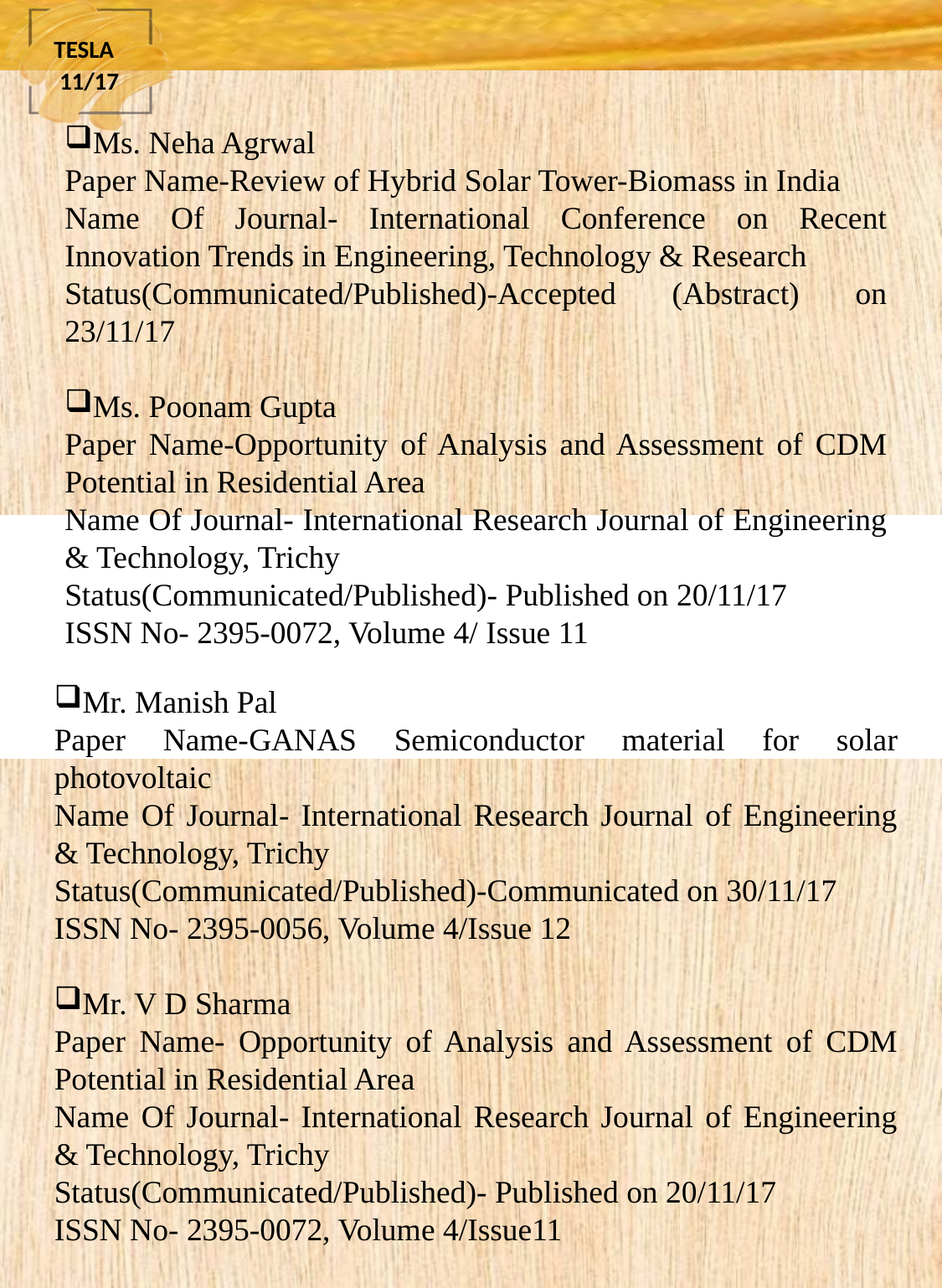

TESLA  11/17

Ms. Neha Agrwal
Paper Name-Review of Hybrid Solar Tower-Biomass in India
Name Of Journal- International Conference on Recent Innovation Trends in Engineering, Technology & Research
Status(Communicated/Published)-Accepted (Abstract) on 23/11/17

Ms. Poonam Gupta
Paper Name-Opportunity of Analysis and Assessment of CDM Potential in Residential Area
Name Of Journal- International Research Journal of Engineering & Technology, Trichy
Status(Communicated/Published)- Published on 20/11/17
ISSN No- 2395-0072, Volume 4/ Issue 11

Mr. Manish Pal
Paper Name-GANAS Semiconductor material for solar photovoltaic
Name Of Journal- International Research Journal of Engineering & Technology, Trichy
Status(Communicated/Published)-Communicated on 30/11/17
ISSN No- 2395-0056, Volume 4/Issue 12

Mr. V D Sharma
Paper Name- Opportunity of Analysis and Assessment of CDM Potential in Residential Area
Name Of Journal- International Research Journal of Engineering & Technology, Trichy
Status(Communicated/Published)- Published on 20/11/17
ISSN No- 2395-0072, Volume 4/Issue11